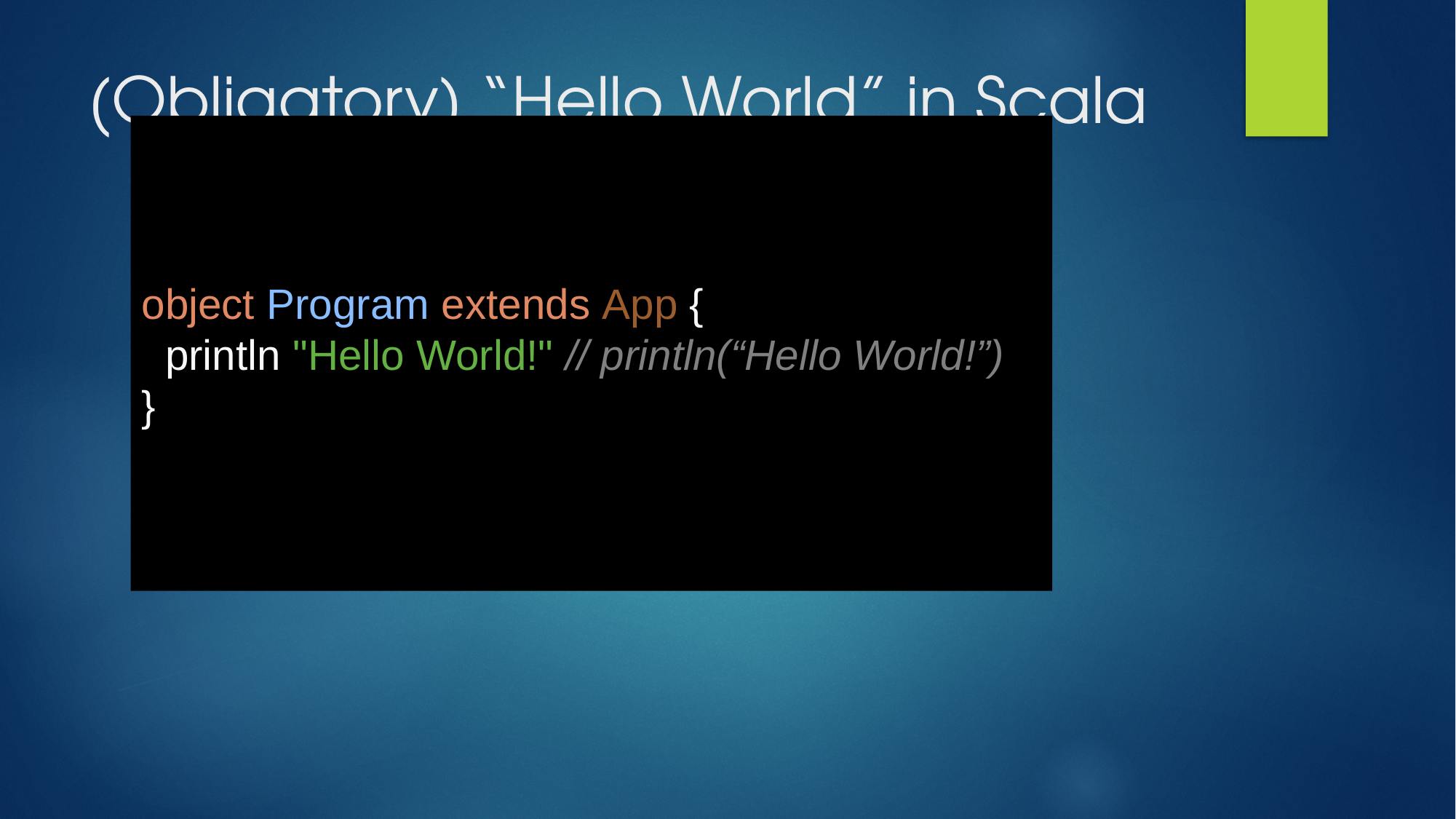

# (Obligatory) “Hello World” in Scala
object Program extends App {
  println "Hello World!" // println(“Hello World!”)
}